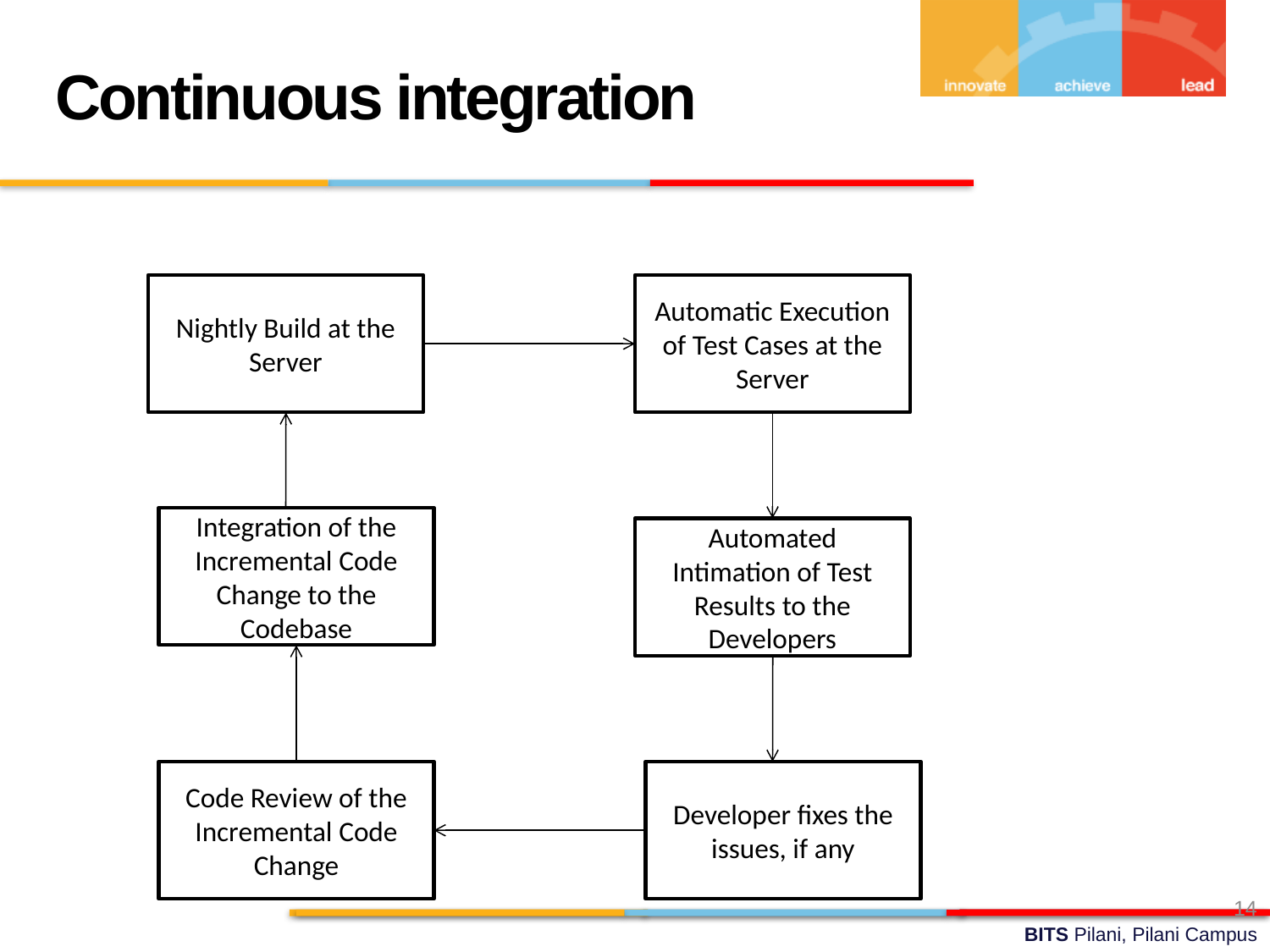

Continuous integration
Nightly Build at the Server
Automatic Execution of Test Cases at the Server
Integration of the Incremental Code Change to the Codebase
Automated Intimation of Test Results to the Developers
Code Review of the Incremental Code Change
Developer fixes the issues, if any
14